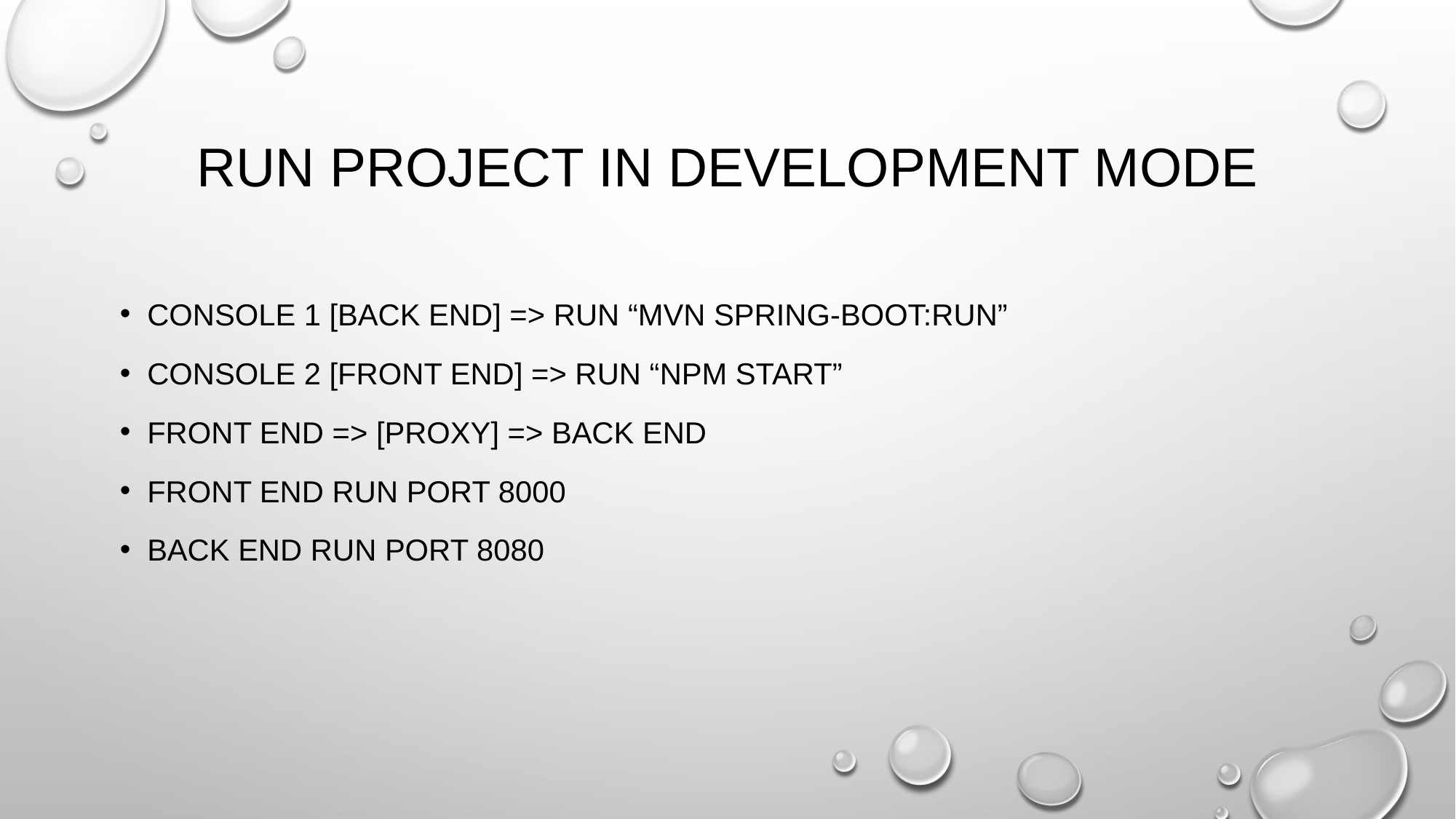

# run project in development mode
console 1 [back end] => run “mvn spring-boot:run”
console 2 [front end] => run “npm start”
front end => [Proxy] => back end
front end run port 8000
back end run port 8080